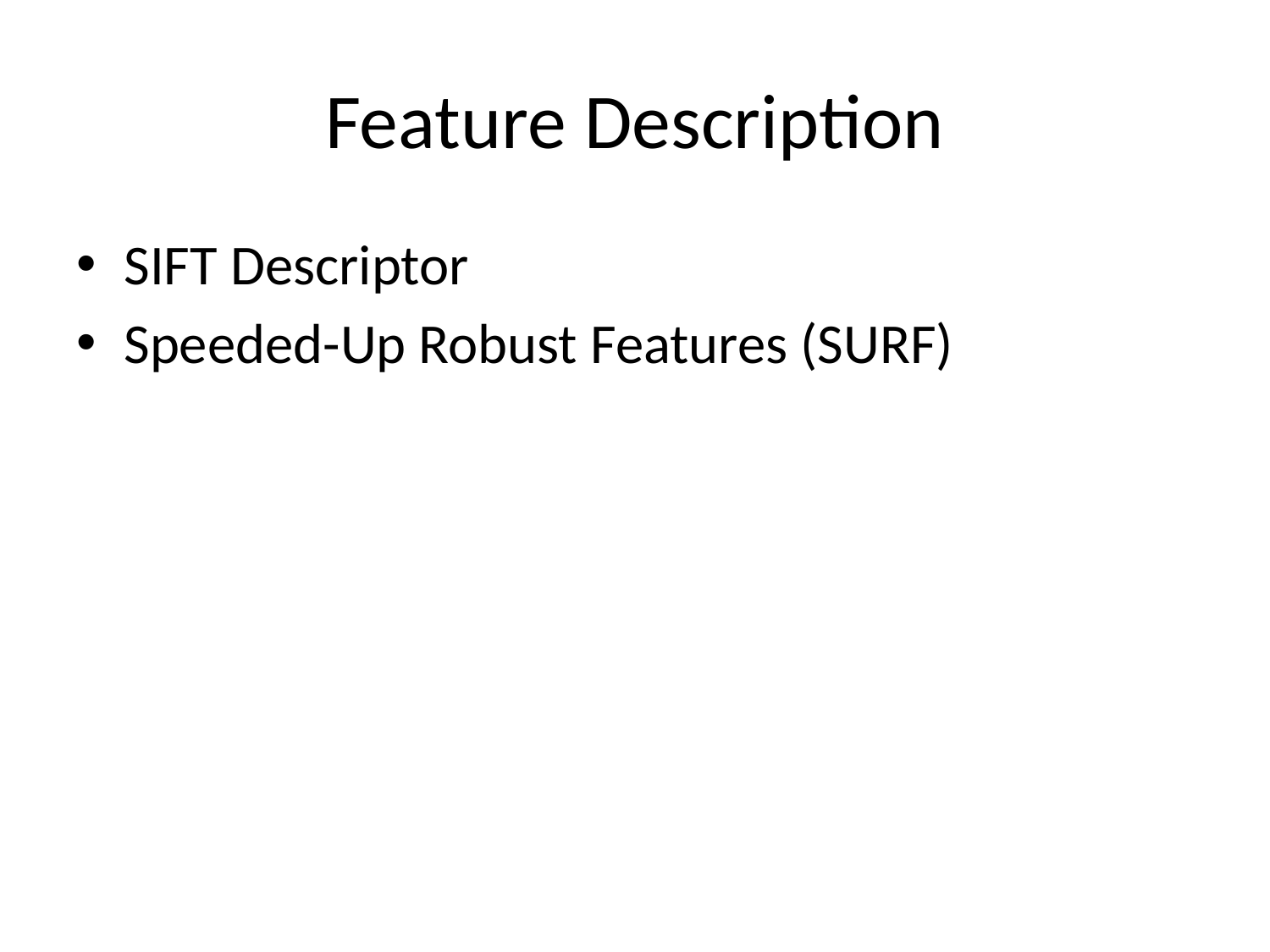

# Feature Description
SIFT Descriptor
Speeded-Up Robust Features (SURF)